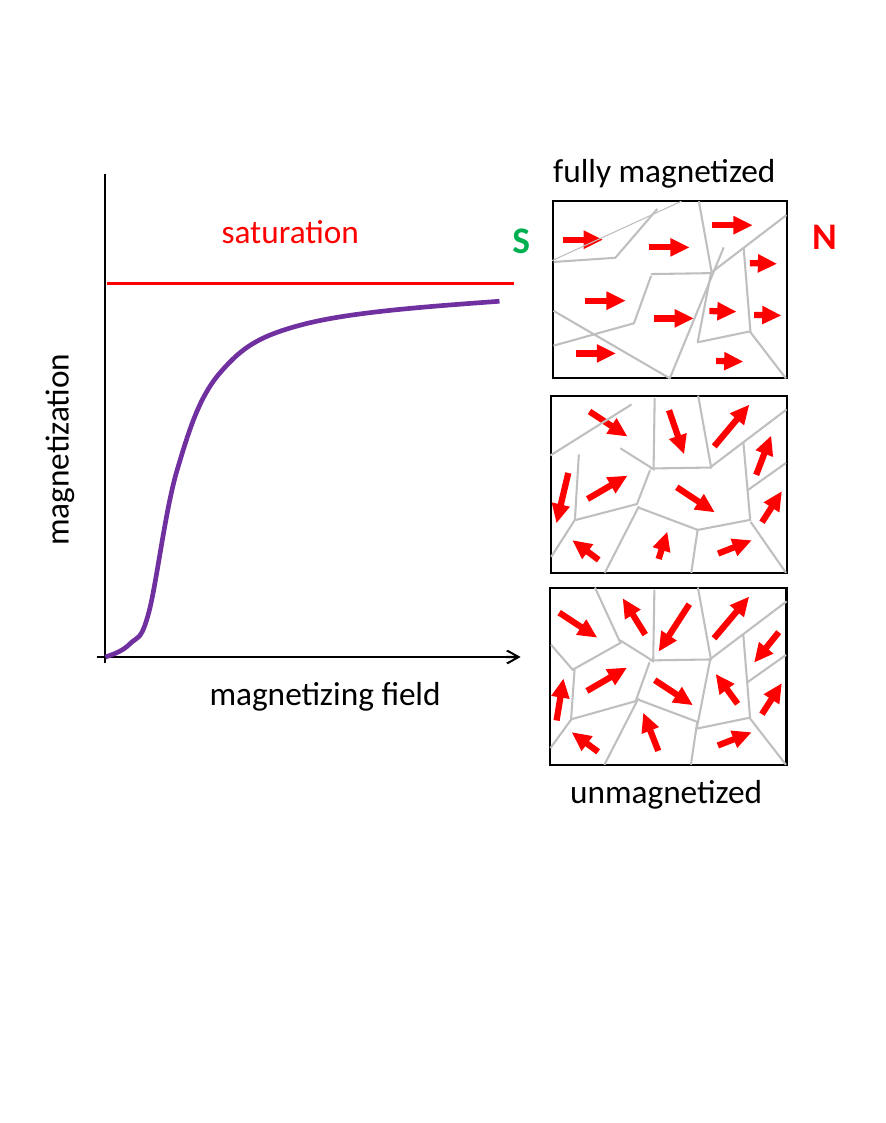

fully magnetized

saturation
N
S

magnetization

magnetizing field
unmagnetized